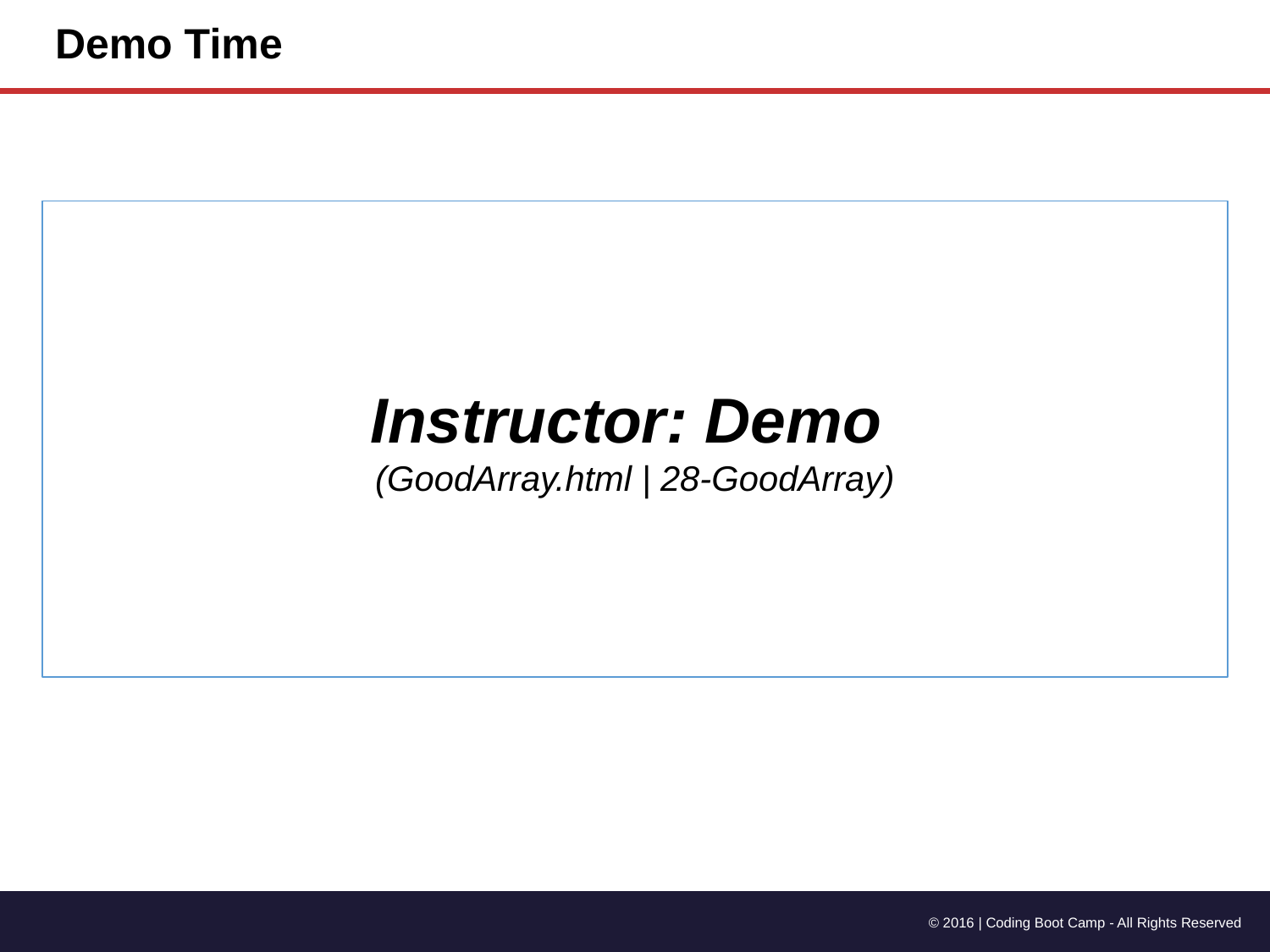

# Demo Time
Instructor: Demo
(GoodArray.html | 28-GoodArray)